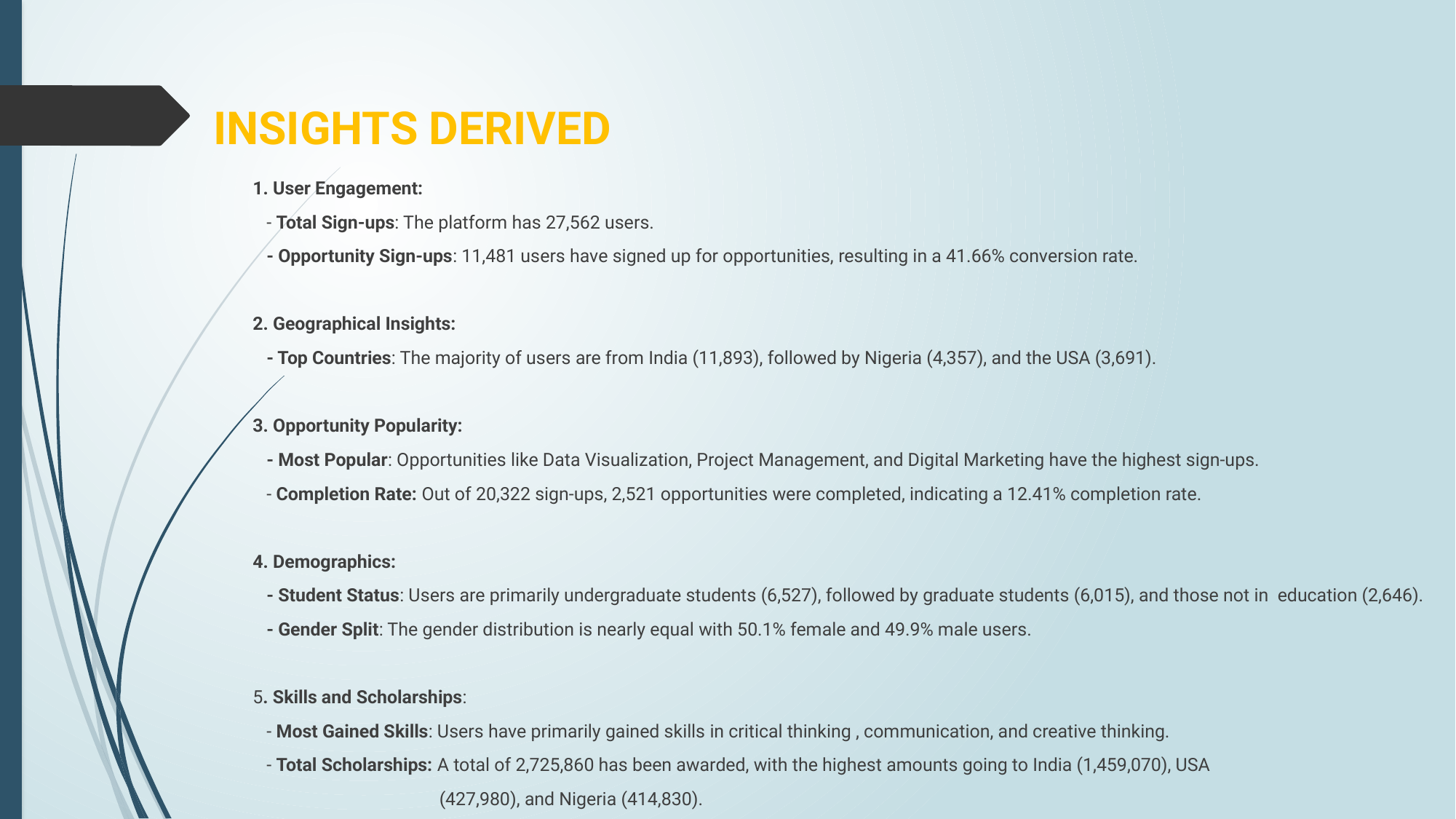

# INSIGHTS DERIVED
1. User Engagement:
   - Total Sign-ups: The platform has 27,562 users.
   - Opportunity Sign-ups: 11,481 users have signed up for opportunities, resulting in a 41.66% conversion rate.

2. Geographical Insights:
   - Top Countries: The majority of users are from India (11,893), followed by Nigeria (4,357), and the USA (3,691).

3. Opportunity Popularity:
   - Most Popular: Opportunities like Data Visualization, Project Management, and Digital Marketing have the highest sign-ups.
   - Completion Rate: Out of 20,322 sign-ups, 2,521 opportunities were completed, indicating a 12.41% completion rate.

4. Demographics:
   - Student Status: Users are primarily undergraduate students (6,527), followed by graduate students (6,015), and those not in  education (2,646).
   - Gender Split: The gender distribution is nearly equal with 50.1% female and 49.9% male users.

5. Skills and Scholarships:
   - Most Gained Skills: Users have primarily gained skills in critical thinking , communication, and creative thinking.
   - Total Scholarships: A total of 2,725,860 has been awarded, with the highest amounts going to India (1,459,070), USA
                                         (427,980), and Nigeria (414,830).